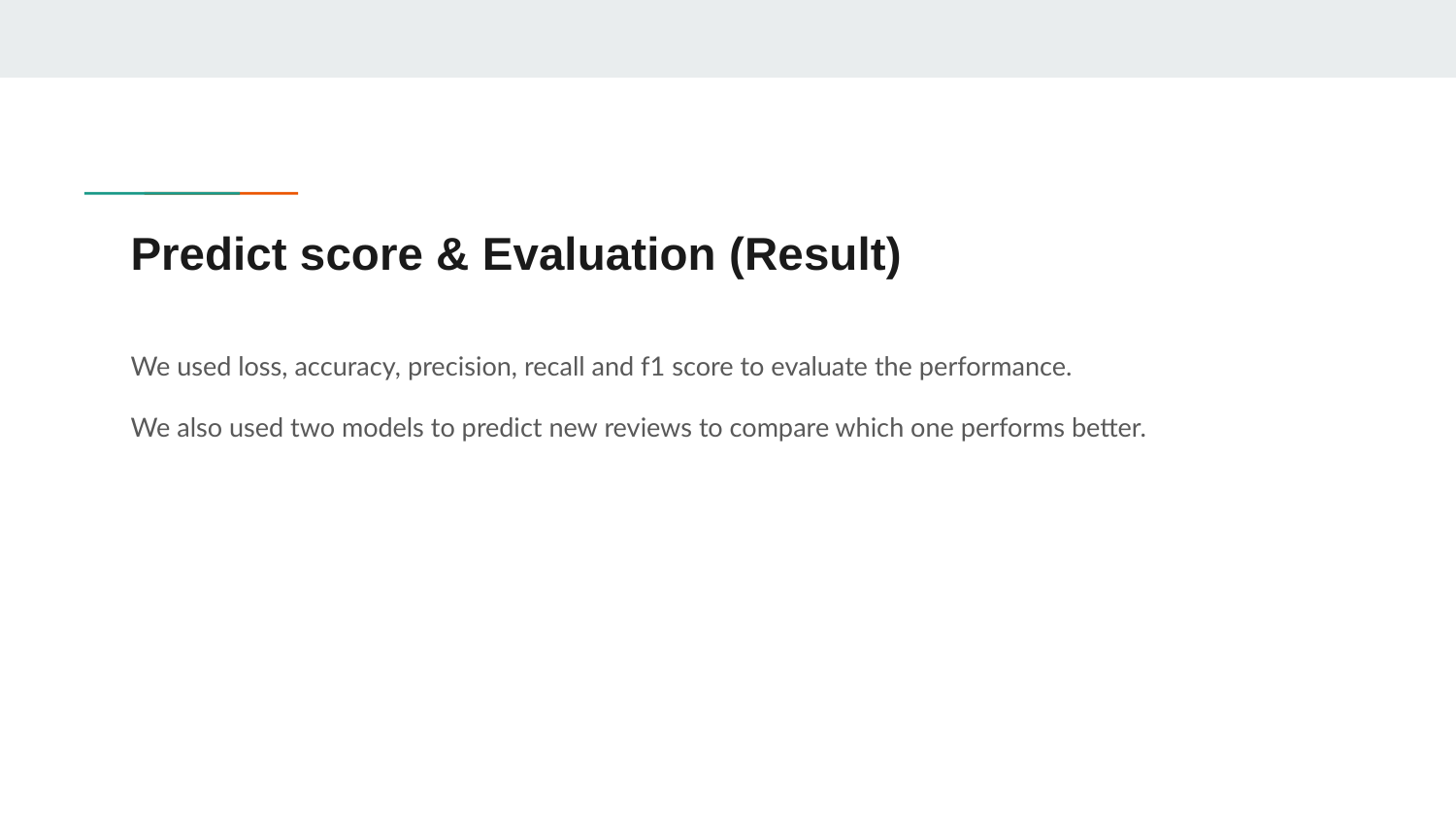

# Predict score & Evaluation (Result)
We used loss, accuracy, precision, recall and f1 score to evaluate the performance.
We also used two models to predict new reviews to compare which one performs better.